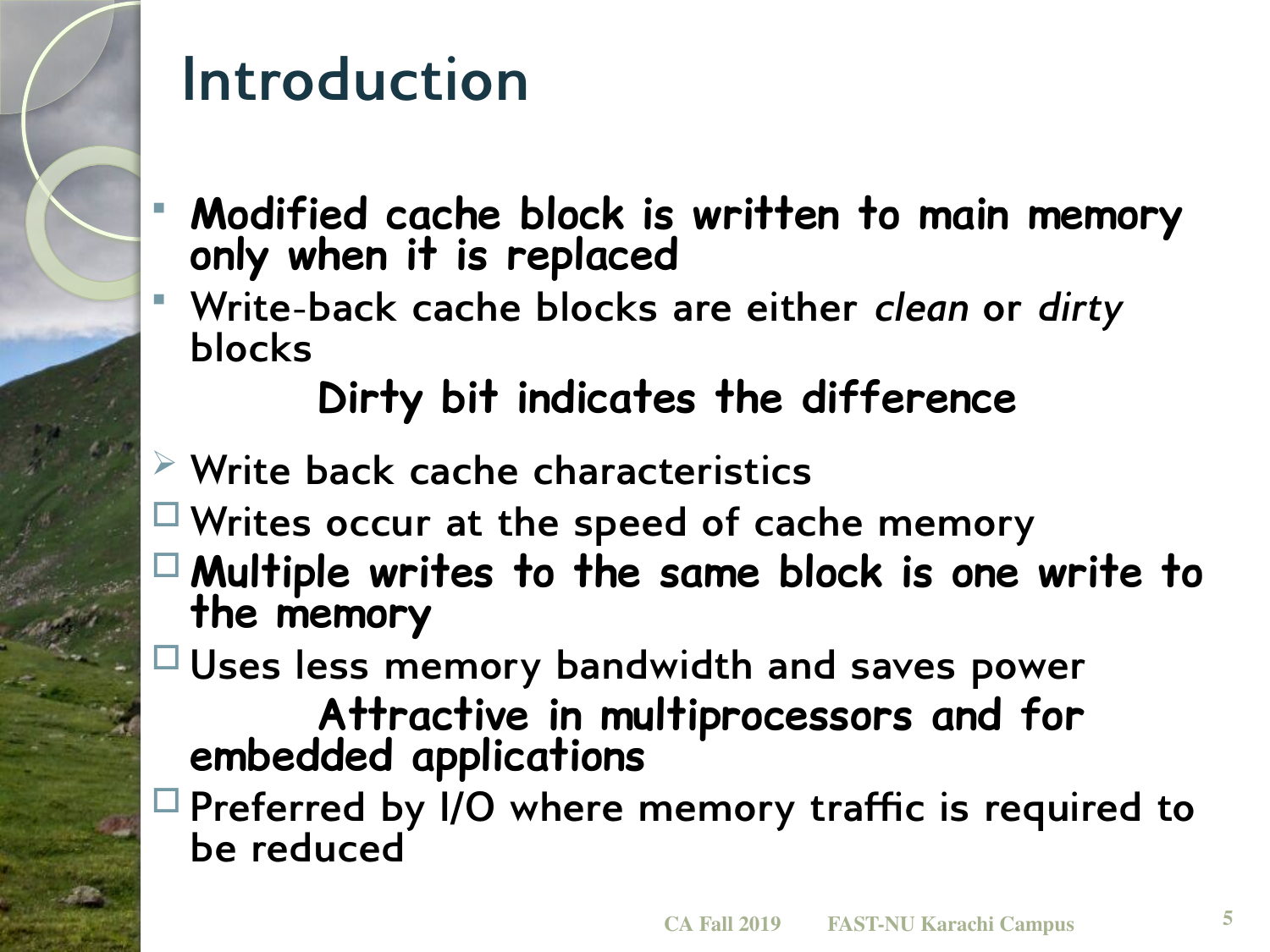

# Introduction
Modified cache block is written to main memory only when it is replaced
Write-back cache blocks are either clean or dirty blocks
		Dirty bit indicates the difference

Write back cache characteristics
Writes occur at the speed of cache memory
Multiple writes to the same block is one write to the memory
Uses less memory bandwidth and saves power
		Attractive in multiprocessors and for 	embedded applications
Preferred by I/O where memory traffic is required to be reduced
CA Fall 2019
5
FAST-NU Karachi Campus